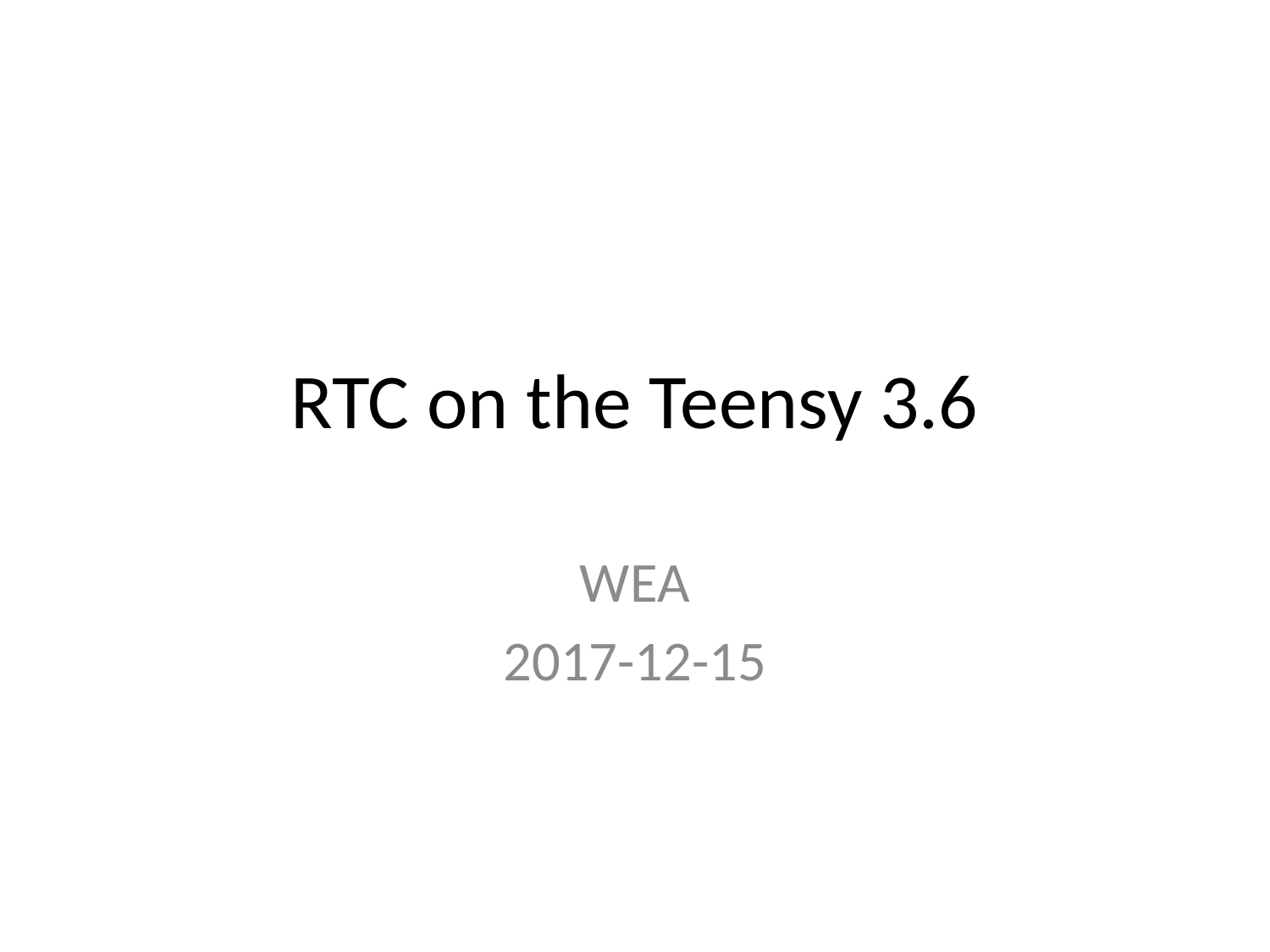

# RTC on the Teensy 3.6
WEA
2017-12-15